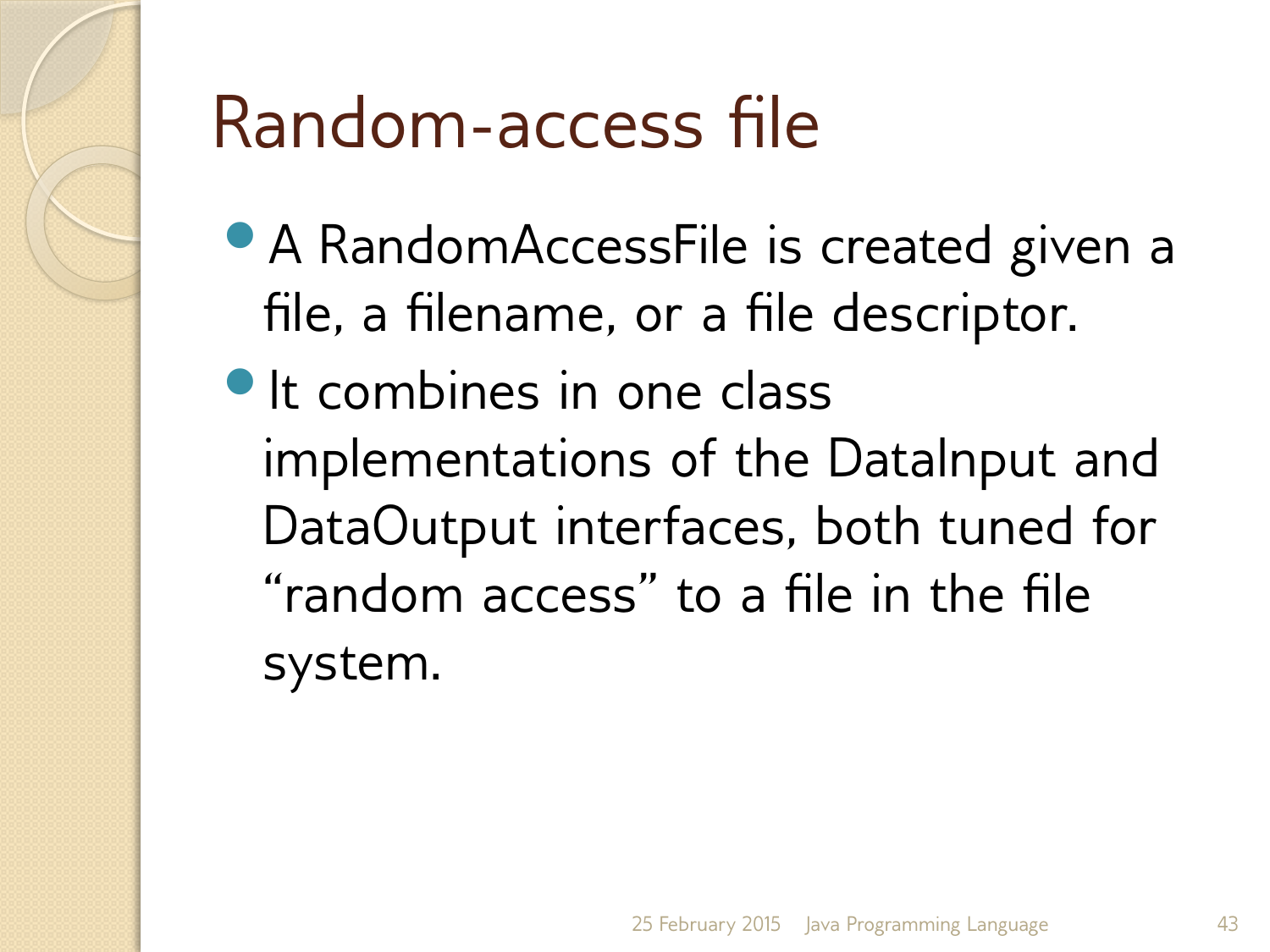

# Random-access file
A RandomAccessFile is created given a file, a filename, or a file descriptor.
It combines in one class implementations of the DataInput and DataOutput interfaces, both tuned for “random access” to a file in the file system.
25 February 2015
Java Programming Language
43